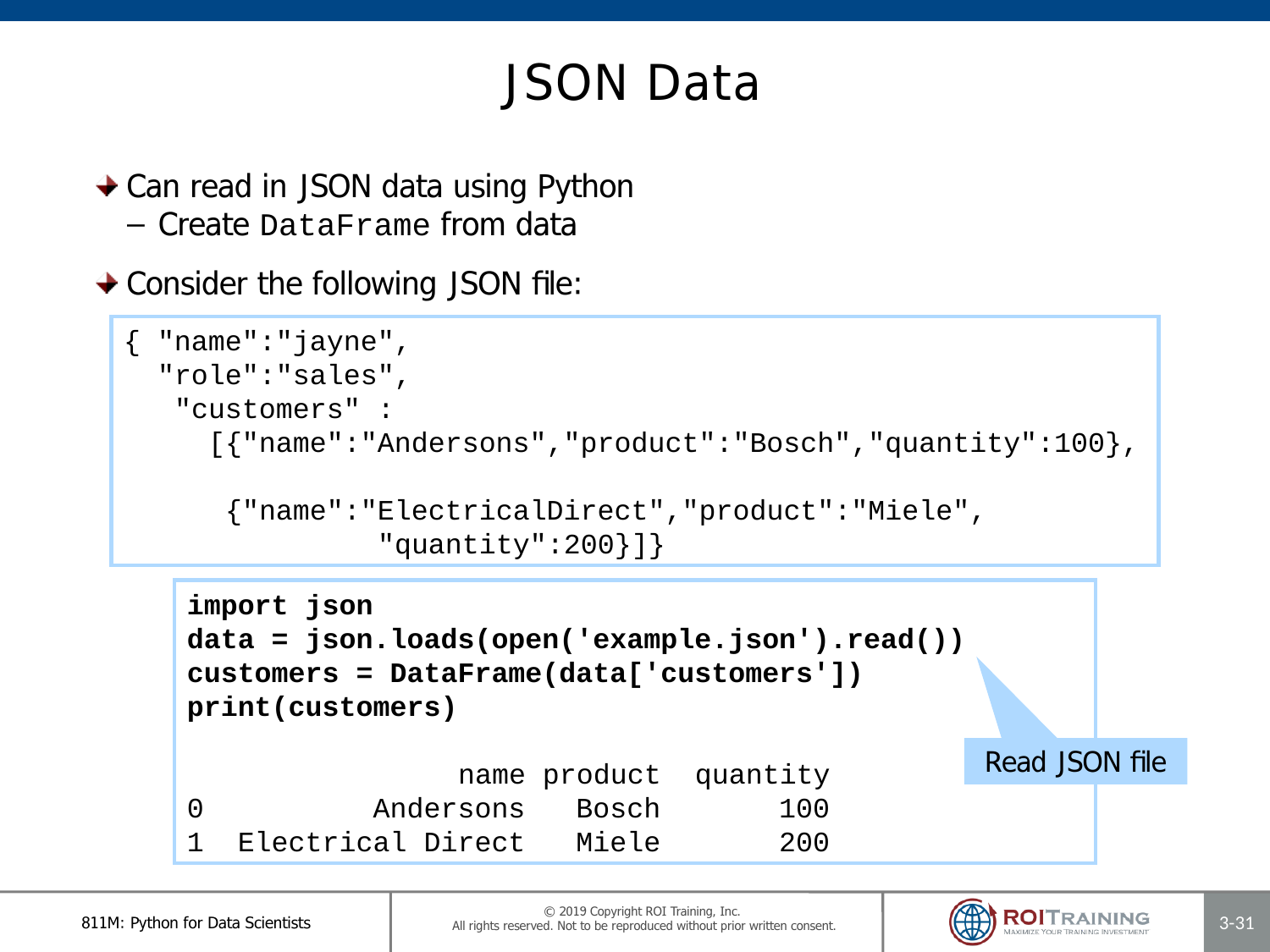

JSON Data
Can read in JSON data using Python
Create DataFrame from data
Consider the following JSON file:
{ "name":"jayne",
  "role":"sales",
   "customers" :
     [{"name":"Andersons","product":"Bosch","quantity":100},
      {"name":"ElectricalDirect","product":"Miele",
		"quantity":200}]}
import json
data = json.loads(open('example.json').read())
customers = DataFrame(data['customers'])
print(customers)

                name product  quantity
0          Andersons   Bosch       100
1  Electrical Direct   Miele       200
Read JSON file